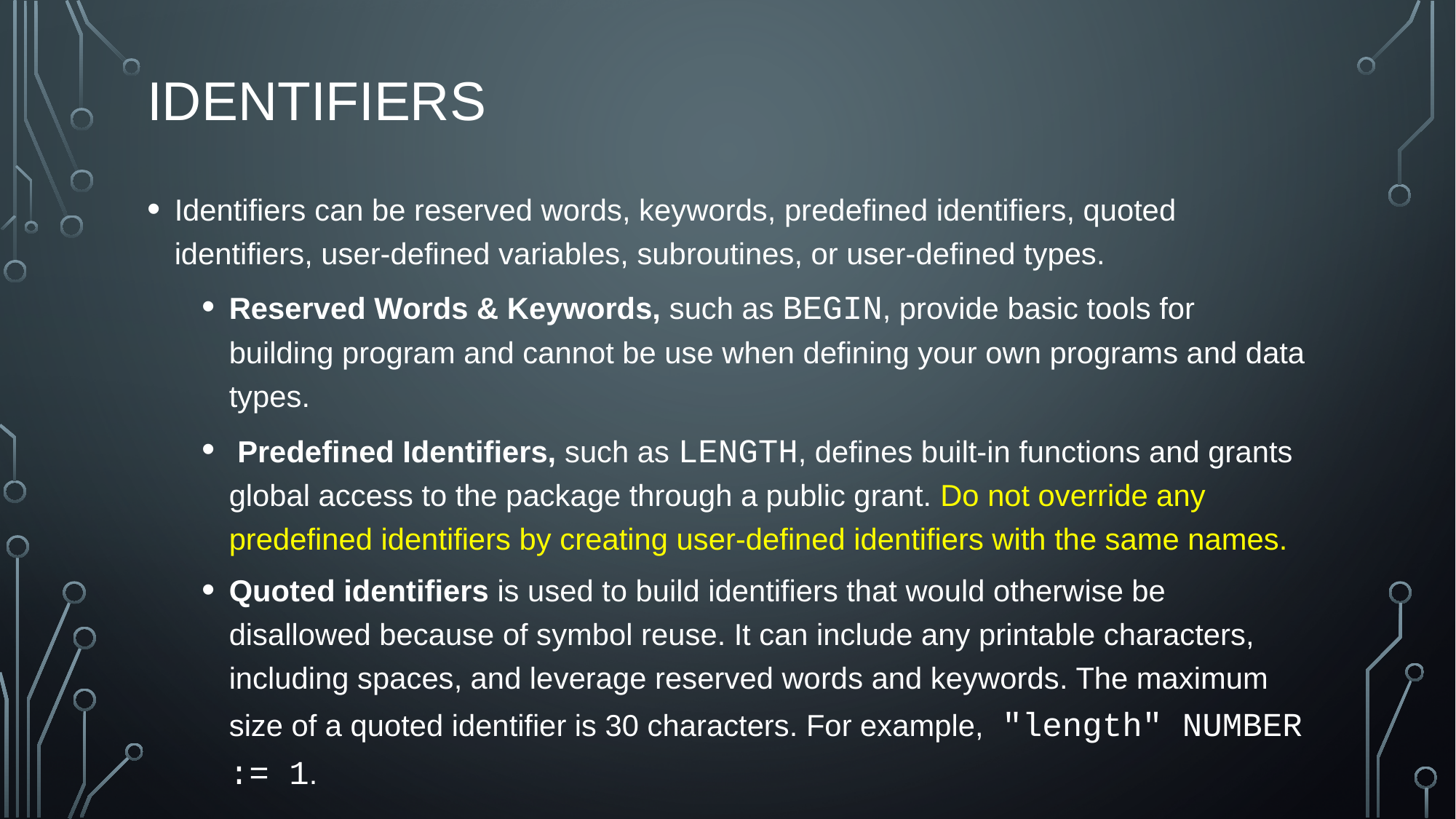

# IDENTIFIERS
Identifiers can be reserved words, keywords, predefined identifiers, quoted
identifiers, user-defined variables, subroutines, or user-defined types.
Reserved Words & Keywords, such as BEGIN, provide basic tools for building program and cannot be use when defining your own programs and data types.
 Predefined Identifiers, such as LENGTH, defines built-in functions and grants global access to the package through a public grant. Do not override any predefined identifiers by creating user-defined identifiers with the same names.
Quoted identifiers is used to build identifiers that would otherwise be disallowed because of symbol reuse. It can include any printable characters, including spaces, and leverage reserved words and keywords. The maximum size of a quoted identifier is 30 characters. For example, "length" NUMBER := 1.